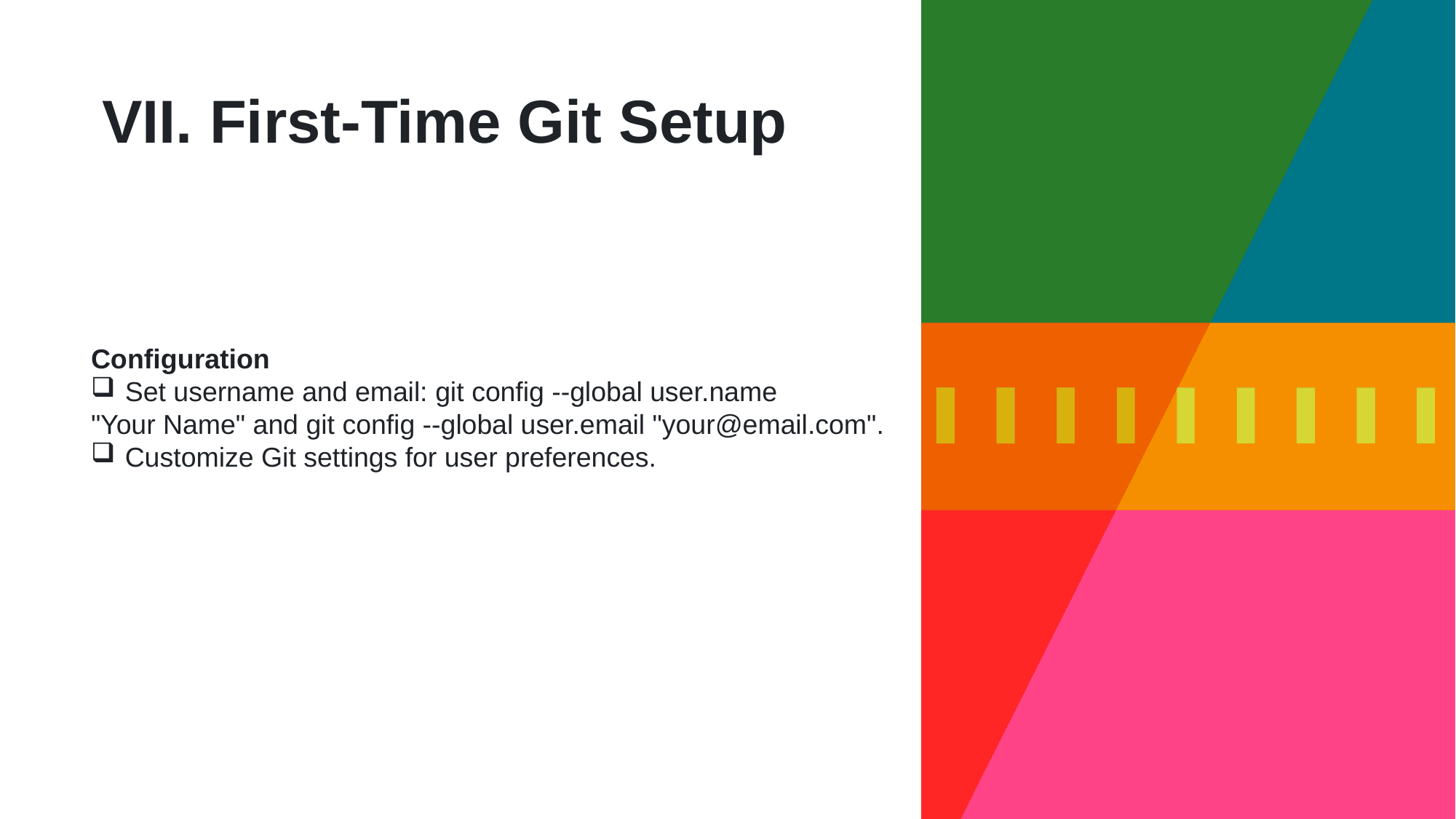

# VII. First-Time Git Setup
Configuration
Set username and email: git config --global user.name
"Your Name" and git config --global user.email "your@email.com".
Customize Git settings for user preferences.